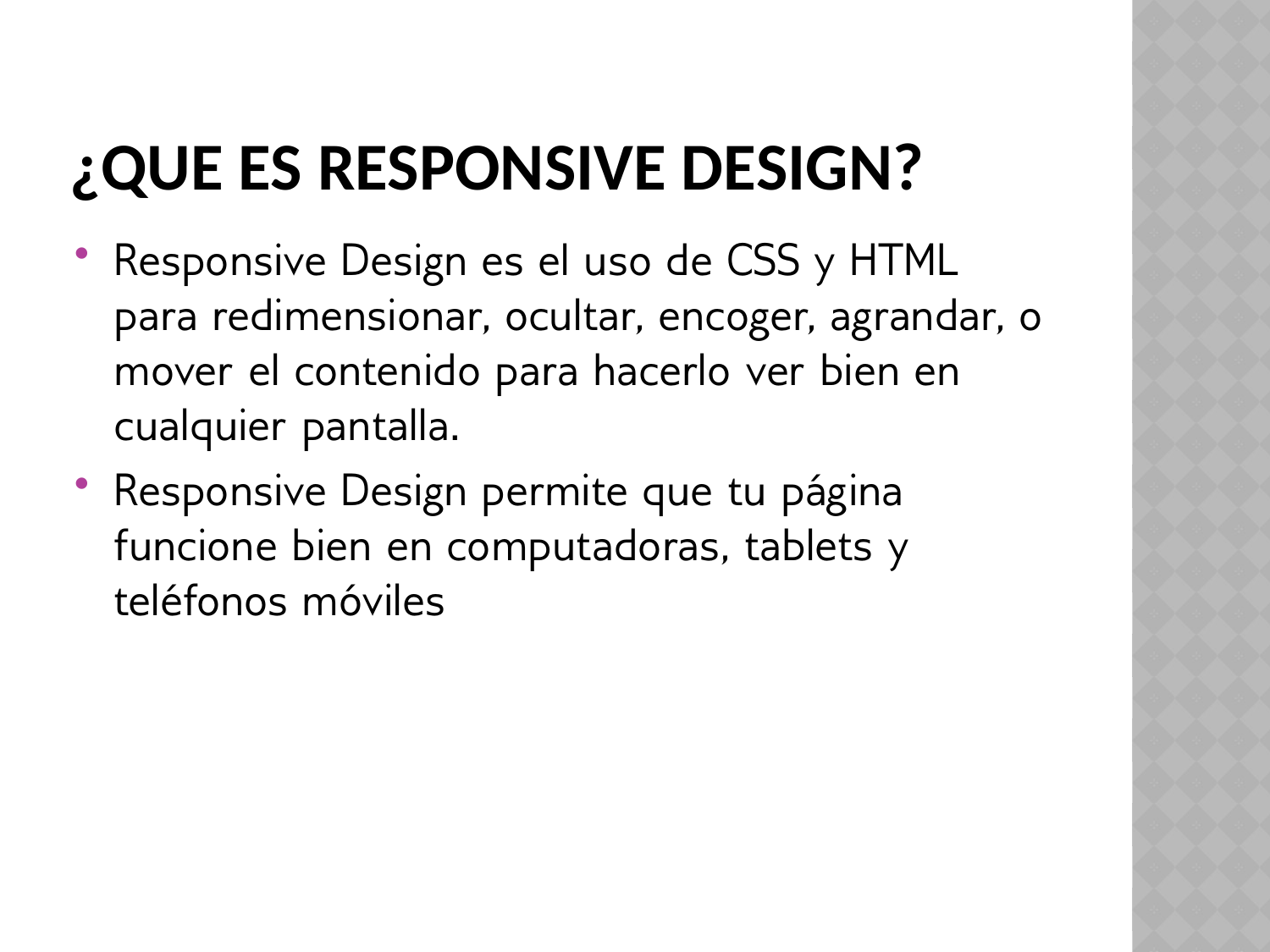

# ¿Que es responsive design?
Responsive Design es el uso de CSS y HTML para redimensionar, ocultar, encoger, agrandar, o mover el contenido para hacerlo ver bien en cualquier pantalla.
Responsive Design permite que tu página funcione bien en computadoras, tablets y teléfonos móviles.